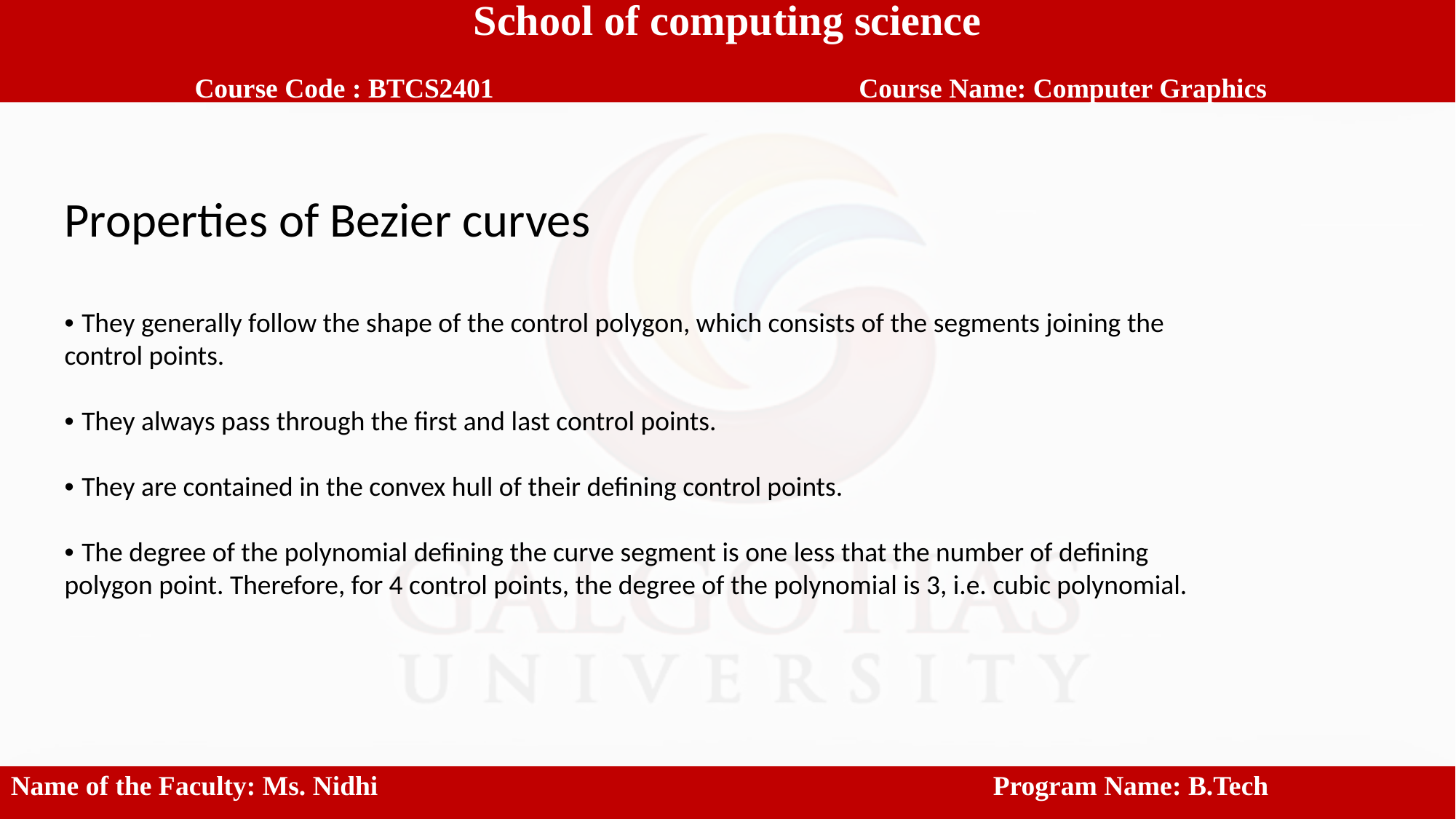

School of computing science
 Course Code : BTCS2401		                                  Course Name: Computer Graphics

Properties of Bezier curves

• They generally follow the shape of the control polygon, which consists of the segments joining the control points.

• They always pass through the first and last control points.

• They are contained in the convex hull of their defining control points.

• The degree of the polynomial defining the curve segment is one less that the number of defining polygon point. Therefore, for 4 control points, the degree of the polynomial is 3, i.e. cubic polynomial.
Name of the Faculty: Ms. Nidhi						Program Name: B.Tech